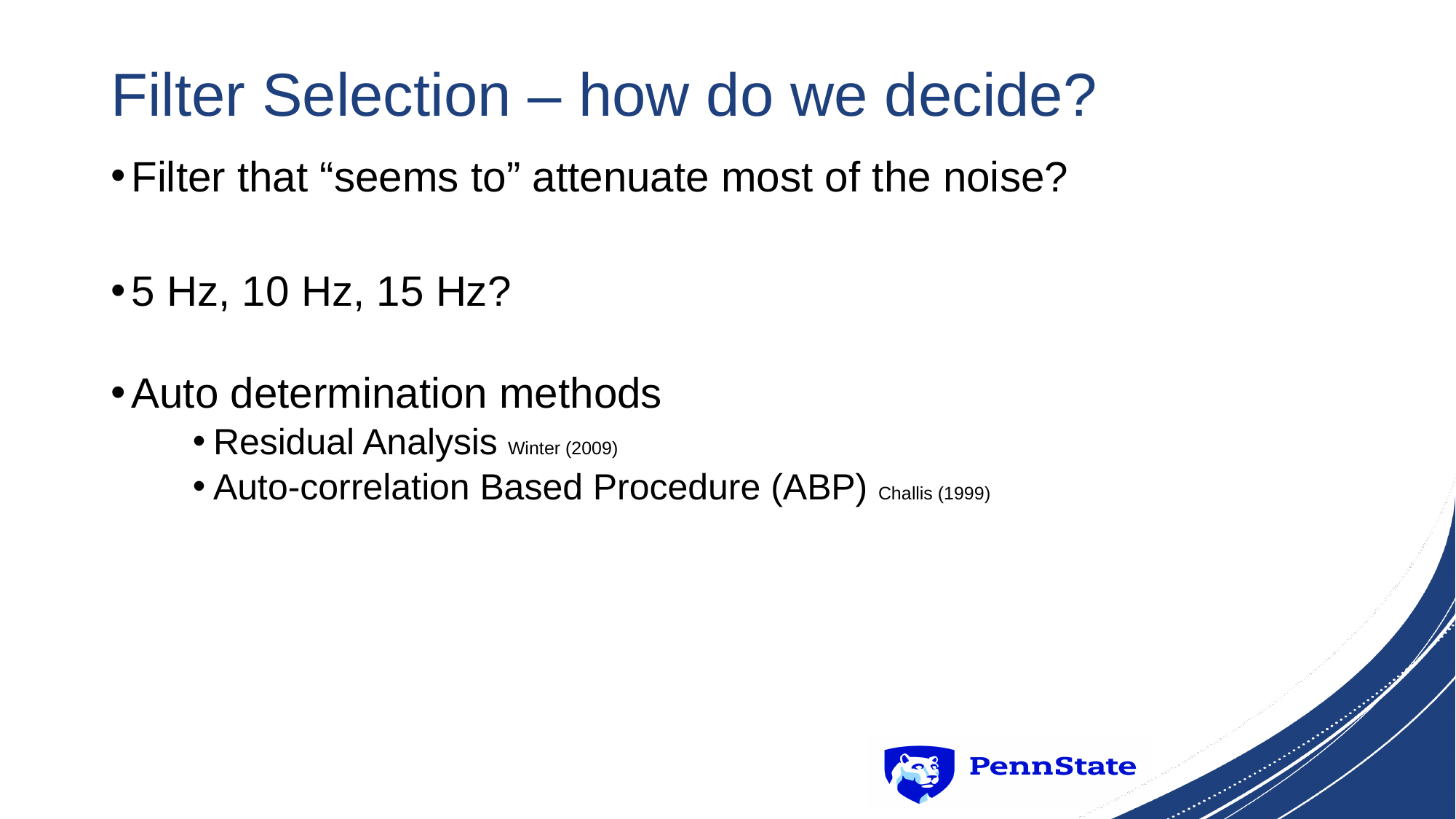

# Filter Selection – how do we decide?
Filter that “seems to” attenuate most of the noise?

5 Hz, 10 Hz, 15 Hz?

Auto determination methods
Residual Analysis Winter (2009)
Auto-correlation Based Procedure (ABP) Challis (1999)